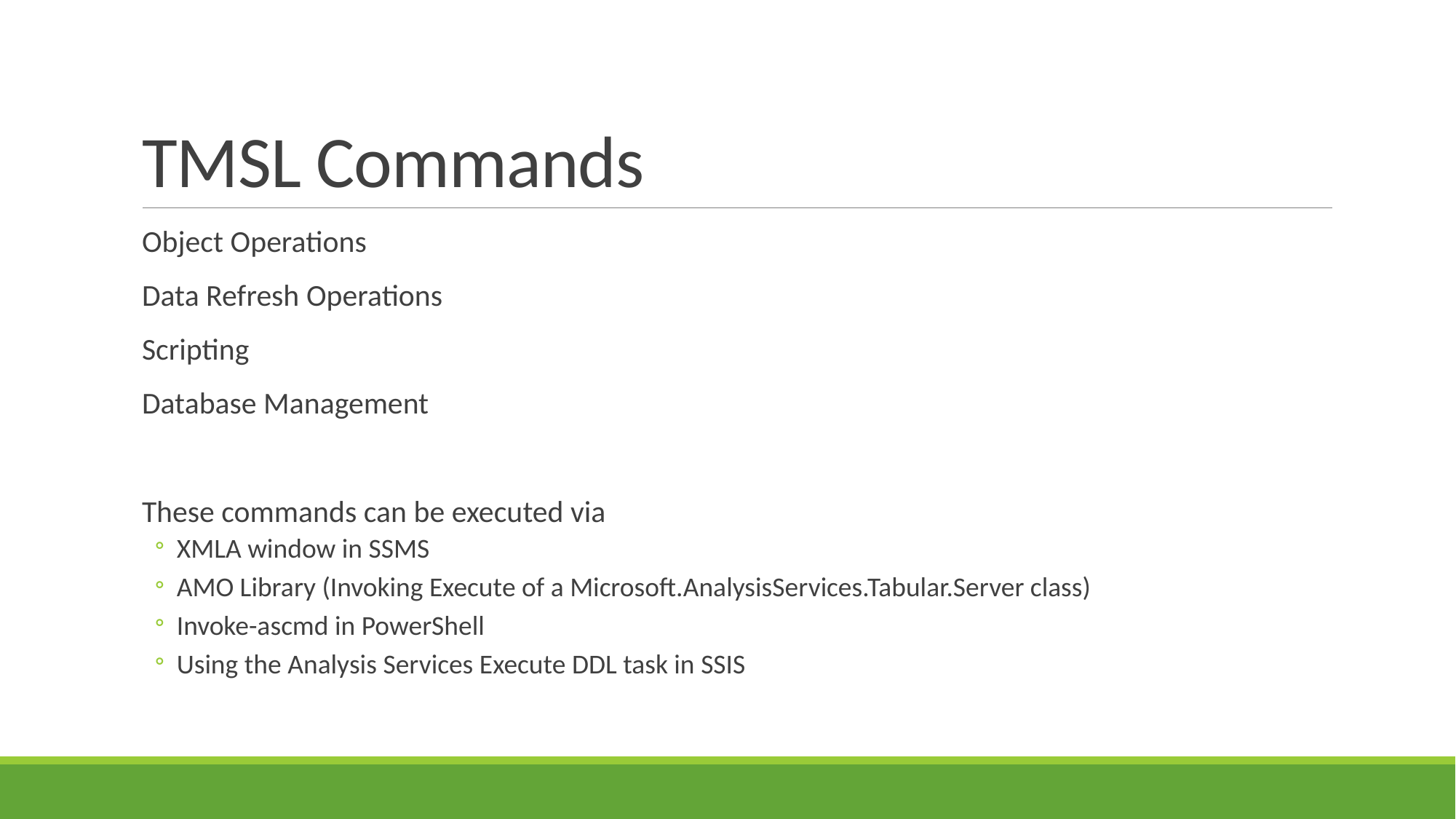

# TMSL Commands
Object Operations
Data Refresh Operations
Scripting
Database Management

These commands can be executed via
XMLA window in SSMS
AMO Library (Invoking Execute of a Microsoft.AnalysisServices.Tabular.Server class)
Invoke-ascmd in PowerShell
Using the Analysis Services Execute DDL task in SSIS